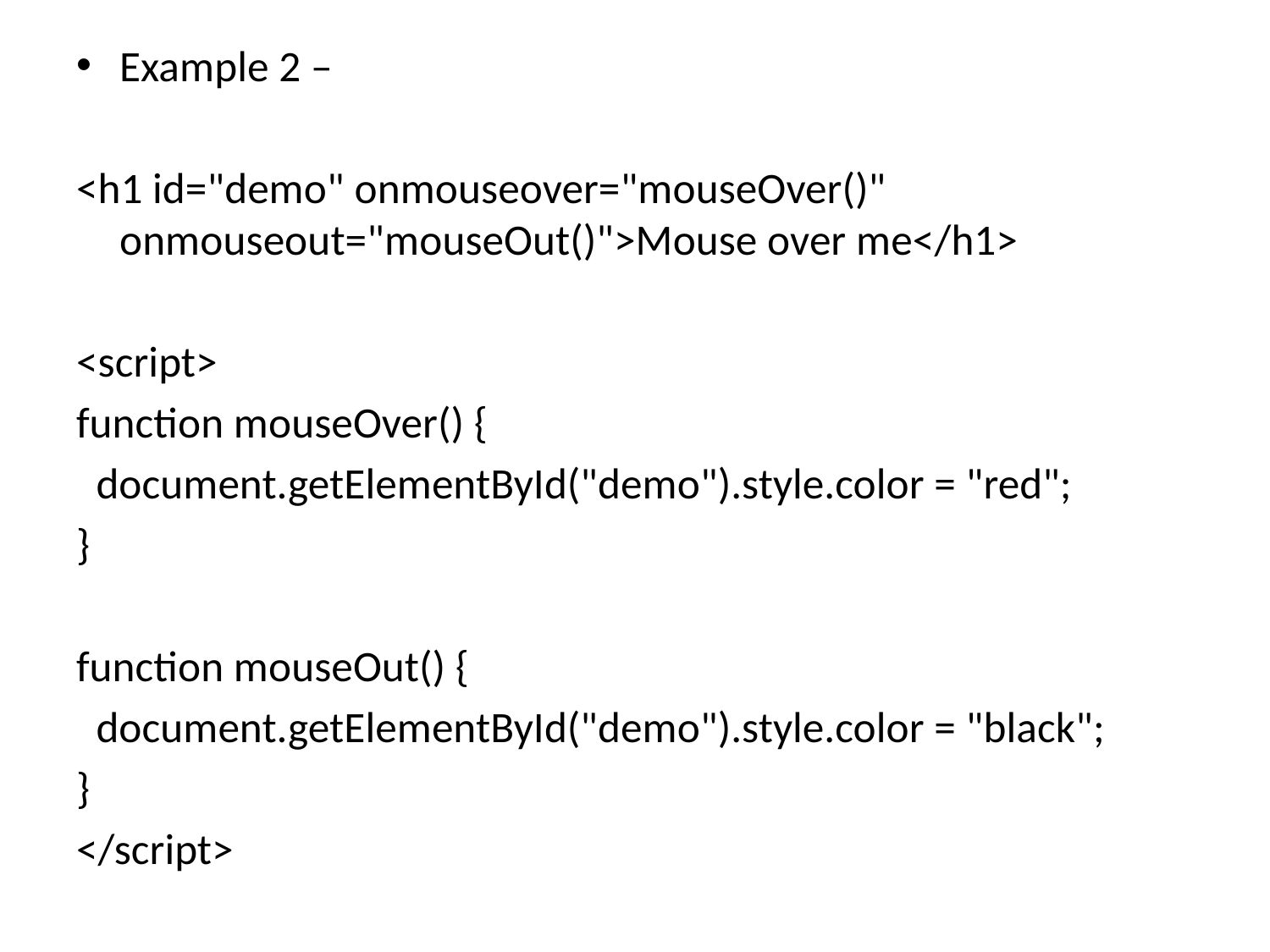

Example 2 –

<h1 id="demo" onmouseover="mouseOver()" onmouseout="mouseOut()">Mouse over me</h1>

<script>
function mouseOver() {
  document.getElementById("demo").style.color = "red";
}

function mouseOut() {
  document.getElementById("demo").style.color = "black";
}
</script>